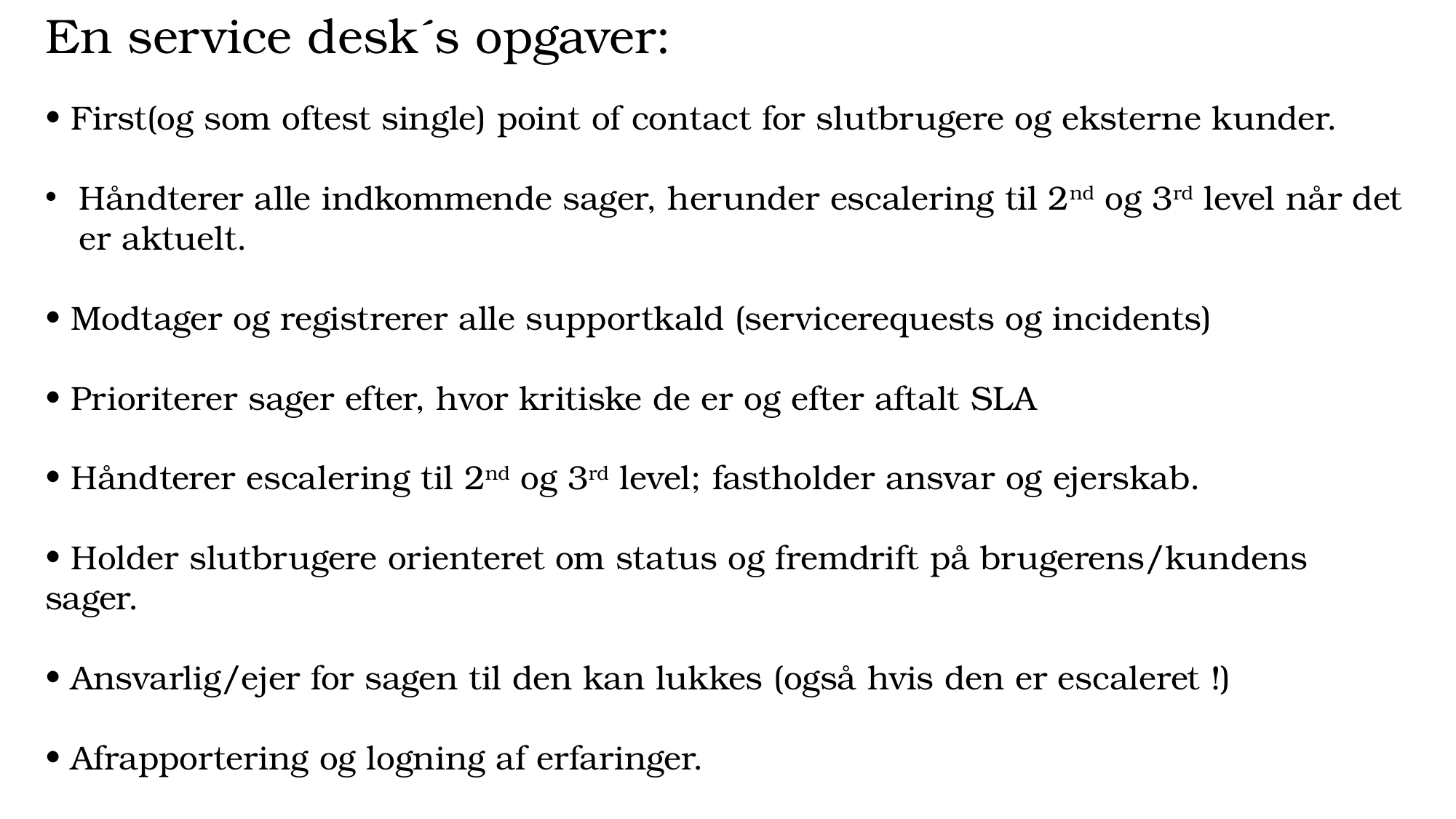

En service desk´s opgaver:

• First(og som oftest single) point of contact for slutbrugere og eksterne kunder.

Håndterer alle indkommende sager, herunder escalering til 2nd og 3rd level når det er aktuelt.

• Modtager og registrerer alle supportkald (servicerequests og incidents)

• Prioriterer sager efter, hvor kritiske de er og efter aftalt SLA

• Håndterer escalering til 2nd og 3rd level; fastholder ansvar og ejerskab.

• Holder slutbrugere orienteret om status og fremdrift på brugerens/kundens sager.

• Ansvarlig/ejer for sagen til den kan lukkes (også hvis den er escaleret !)

• Afrapportering og logning af erfaringer.